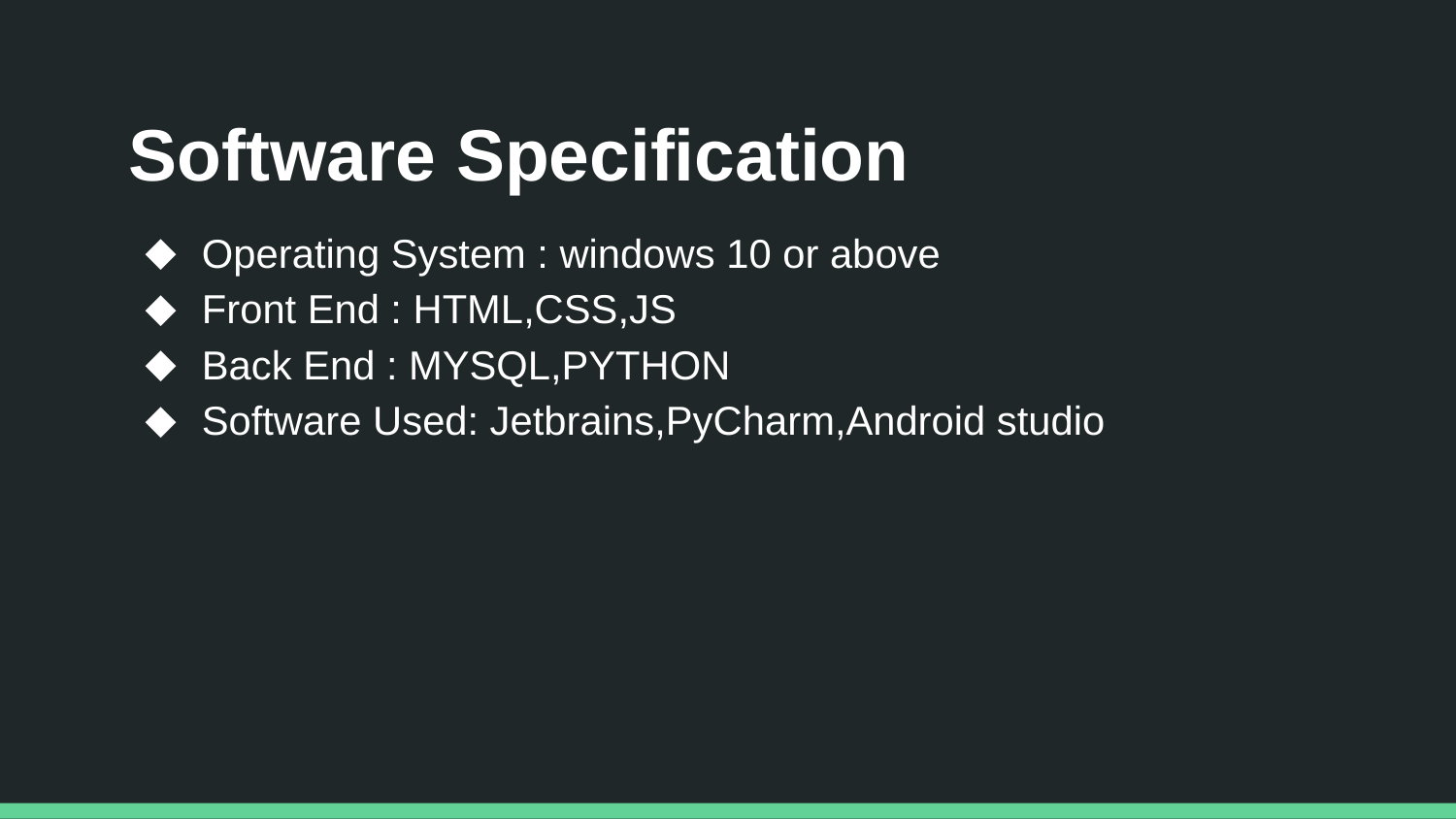

Software Specification
Operating System : windows 10 or above
Front End : HTML,CSS,JS
Back End : MYSQL,PYTHON
Software Used: Jetbrains,PyCharm,Android studio